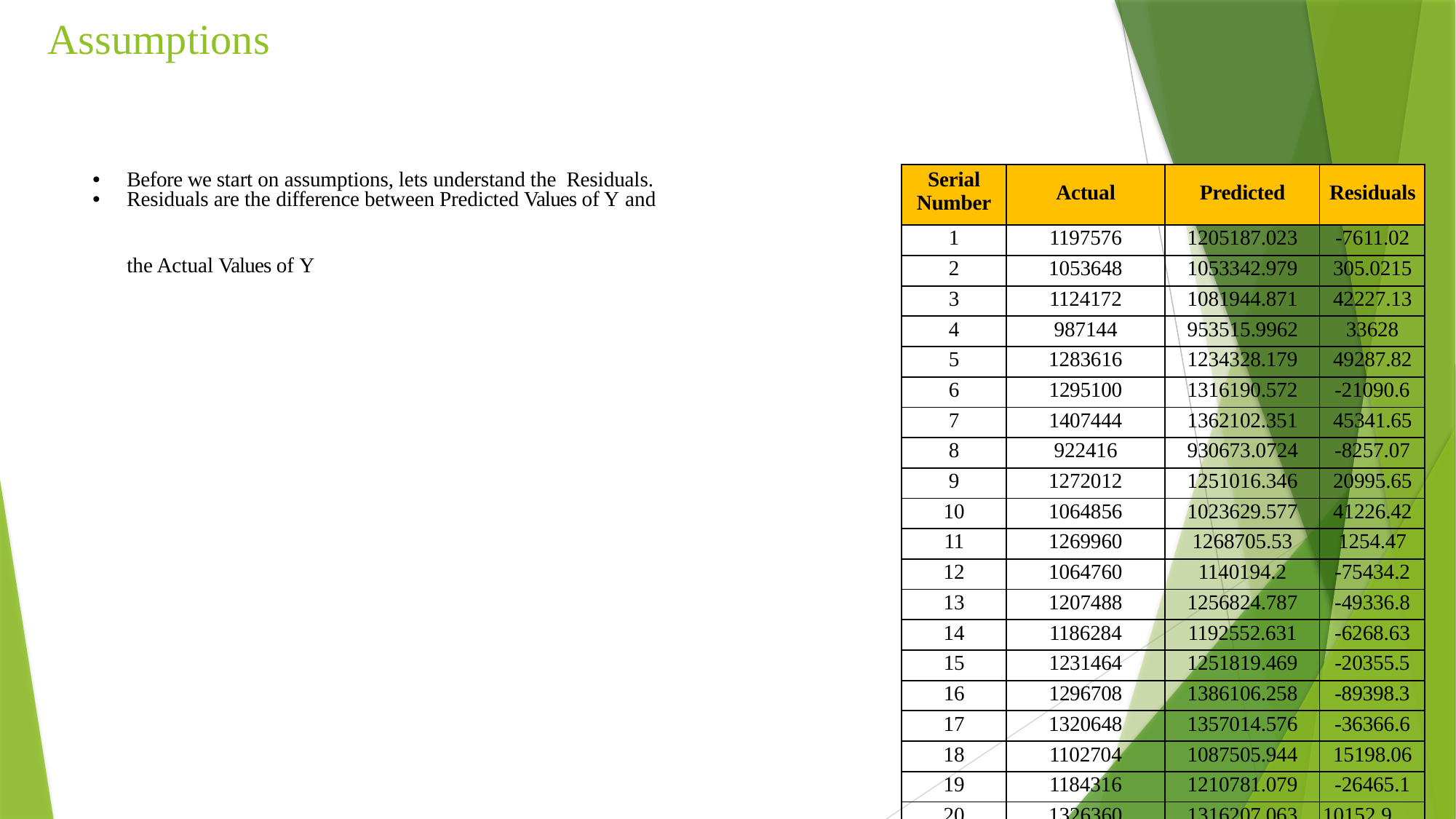

# Assumptions
| Before we start on assumptions, lets understand the Residuals. Residuals are the difference between Predicted Values of Y and | Serial Number | Actual | Predicted | Residuals |  |
| --- | --- | --- | --- | --- | --- |
|  | 1 | 1197576 | 1205187.023 | -7611.02 |  |
| the Actual Values of Y | 2 | 1053648 | 1053342.979 | 305.0215 |  |
|  | 3 | 1124172 | 1081944.871 | 42227.13 |  |
|  | 4 | 987144 | 953515.9962 | 33628 |  |
|  | 5 | 1283616 | 1234328.179 | 49287.82 |  |
|  | 6 | 1295100 | 1316190.572 | -21090.6 |  |
|  | 7 | 1407444 | 1362102.351 | 45341.65 |  |
|  | 8 | 922416 | 930673.0724 | -8257.07 |  |
|  | 9 | 1272012 | 1251016.346 | 20995.65 |  |
|  | 10 | 1064856 | 1023629.577 | 41226.42 |  |
|  | 11 | 1269960 | 1268705.53 | 1254.47 |  |
|  | 12 | 1064760 | 1140194.2 | -75434.2 |  |
|  | 13 | 1207488 | 1256824.787 | -49336.8 |  |
|  | 14 | 1186284 | 1192552.631 | -6268.63 |  |
|  | 15 | 1231464 | 1251819.469 | -20355.5 |  |
|  | 16 | 1296708 | 1386106.258 | -89398.3 |  |
|  | 17 | 1320648 | 1357014.576 | -36366.6 |  |
|  | 18 | 1102704 | 1087505.944 | 15198.06 |  |
|  | 19 | 1184316 | 1210781.079 | -26465.1 |  |
|  | 20 | 1326360 | 1316207.063 | 10152.94 |  |
|  |  |  |  |  |  |